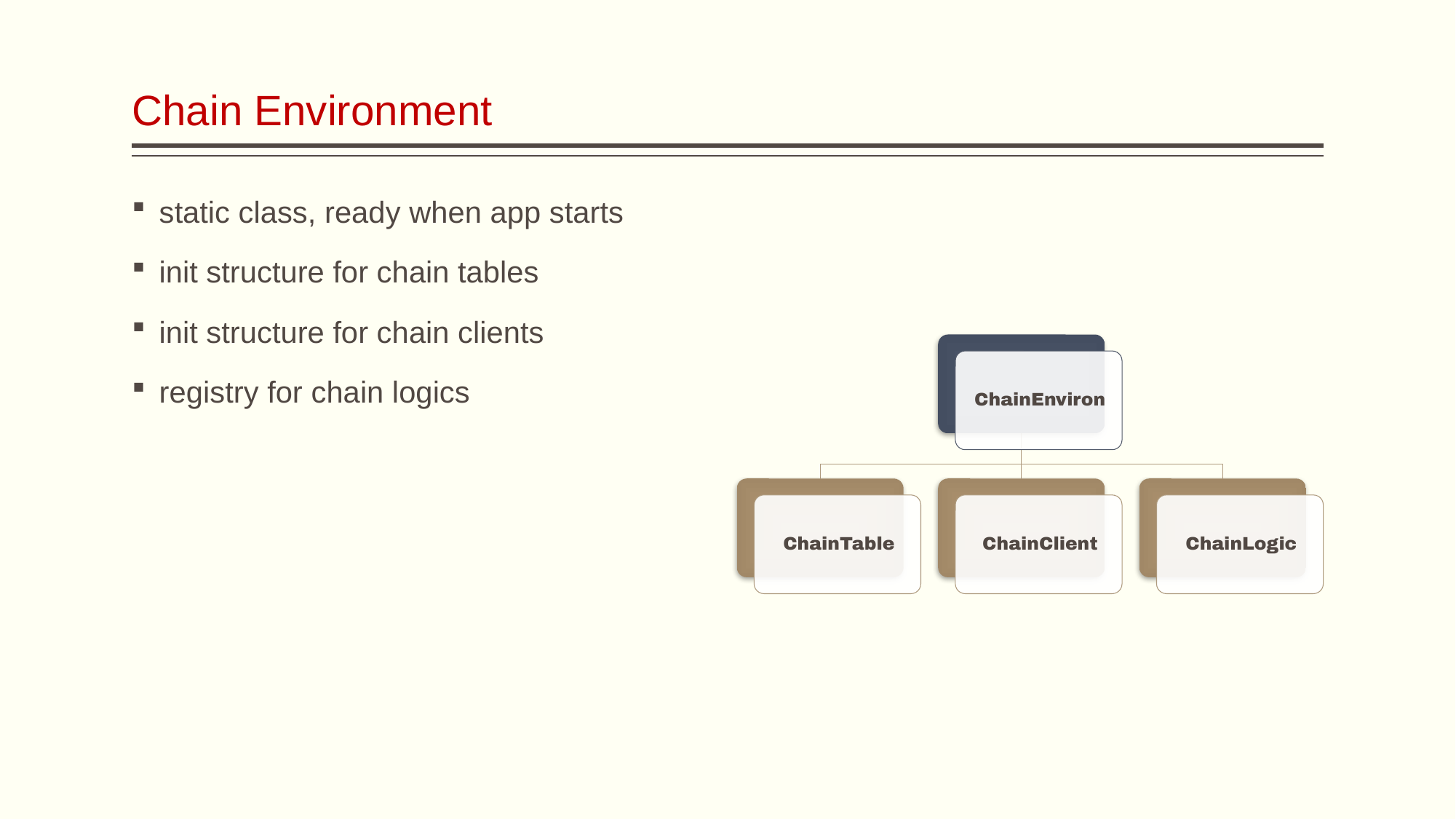

# Chain Environment
static class, ready when app starts
init structure for chain tables
init structure for chain clients
registry for chain logics

ChainEnviron
ChainTable
ChainClient
ChainLogic